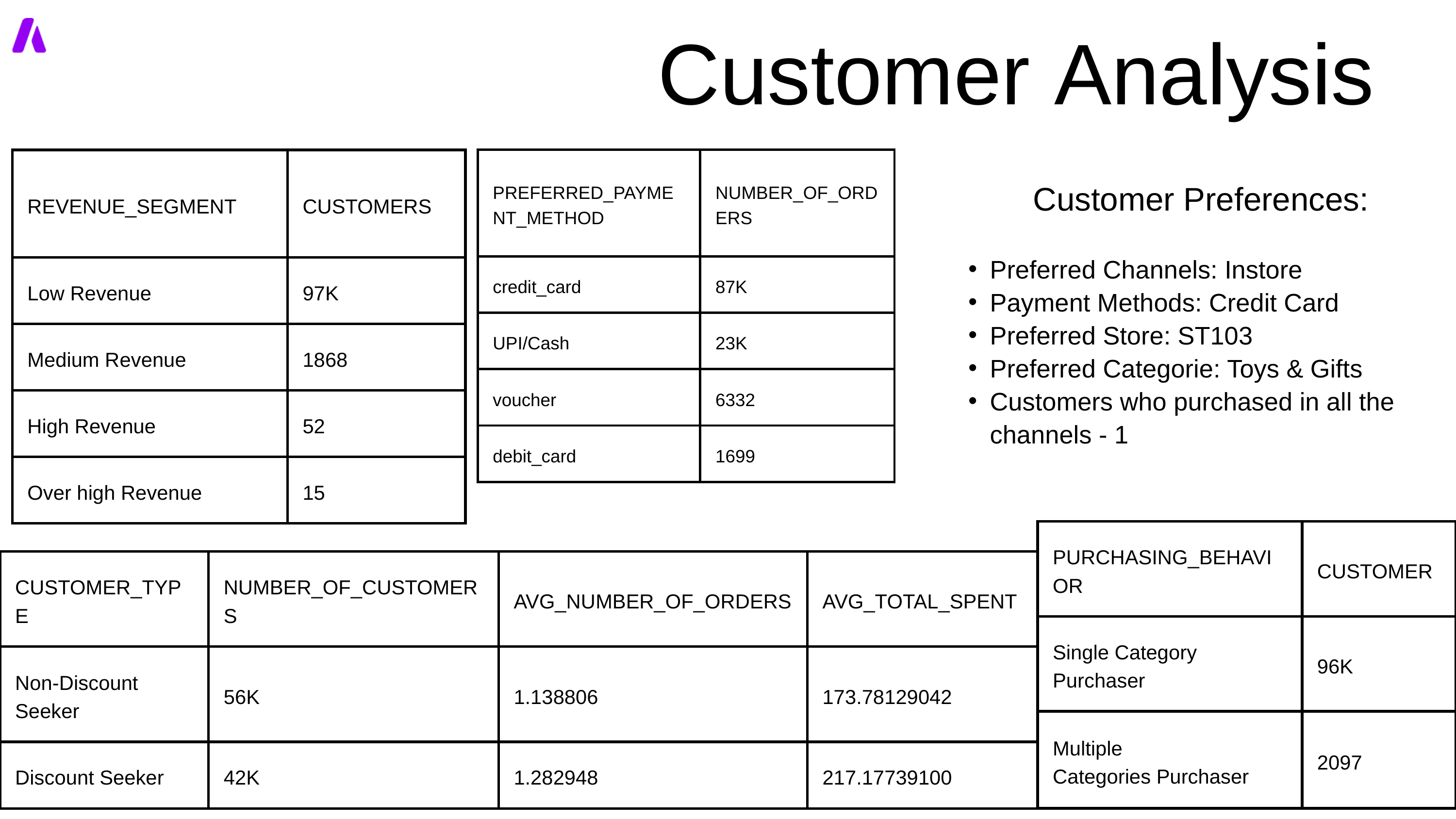

Customer Analysis
| REVENUE\_SEGMENT​ | CUSTOMERS​ |
| --- | --- |
| Low Revenue​ | 97K​ |
| Medium Revenue​ | 1868​ |
| High Revenue​ | 52​ |
| Over high Revenue​ | 15​ |
| PREFERRED\_PAYMENT\_METHOD​ | NUMBER\_OF\_ORDERS​ |
| --- | --- |
| credit\_card​ | 87K​ |
| UPI/Cash​ | 23K​ |
| voucher​ | 6332​ |
| debit\_card​ | 1699​ |
Customer Preferences:​

Preferred Channels: Instore
Payment Methods: Credit Card​
Preferred Store: ST103​
Preferred Categorie: Toys & Gifts​
Customers who purchased in all the channels - 1
| PURCHASING\_BEHAVIOR​ | CUSTOMER |
| --- | --- |
| Single Category Purchaser​ | 96K​ |
| Multiple Categories Purchaser​ | 2097​ |
| CUSTOMER\_TYPE​ | NUMBER\_OF\_CUSTOMERS​ | AVG\_NUMBER\_OF\_ORDERS​ | AVG\_TOTAL\_SPENT​ |
| --- | --- | --- | --- |
| Non-Discount Seeker​ | 56K​ | 1.138806​ | 173.78129042​ |
| Discount Seeker​ | 42K​ | 1.282948​ | 217.17739100​ |